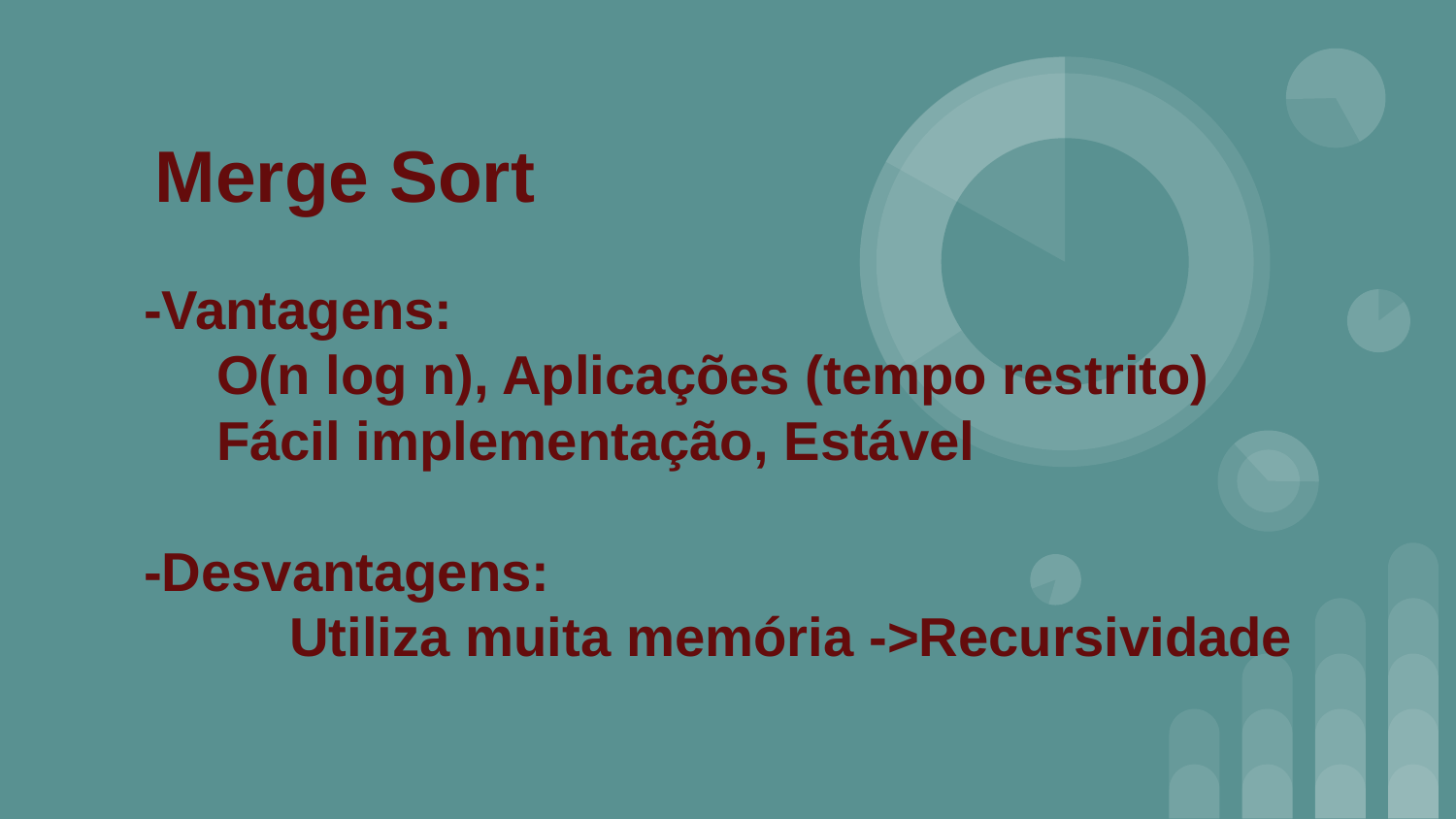

Merge Sort
# -Vantagens:
O(n log n), Aplicações (tempo restrito)
Fácil implementação, Estável

-Desvantagens:
	Utiliza muita memória ->Recursividade